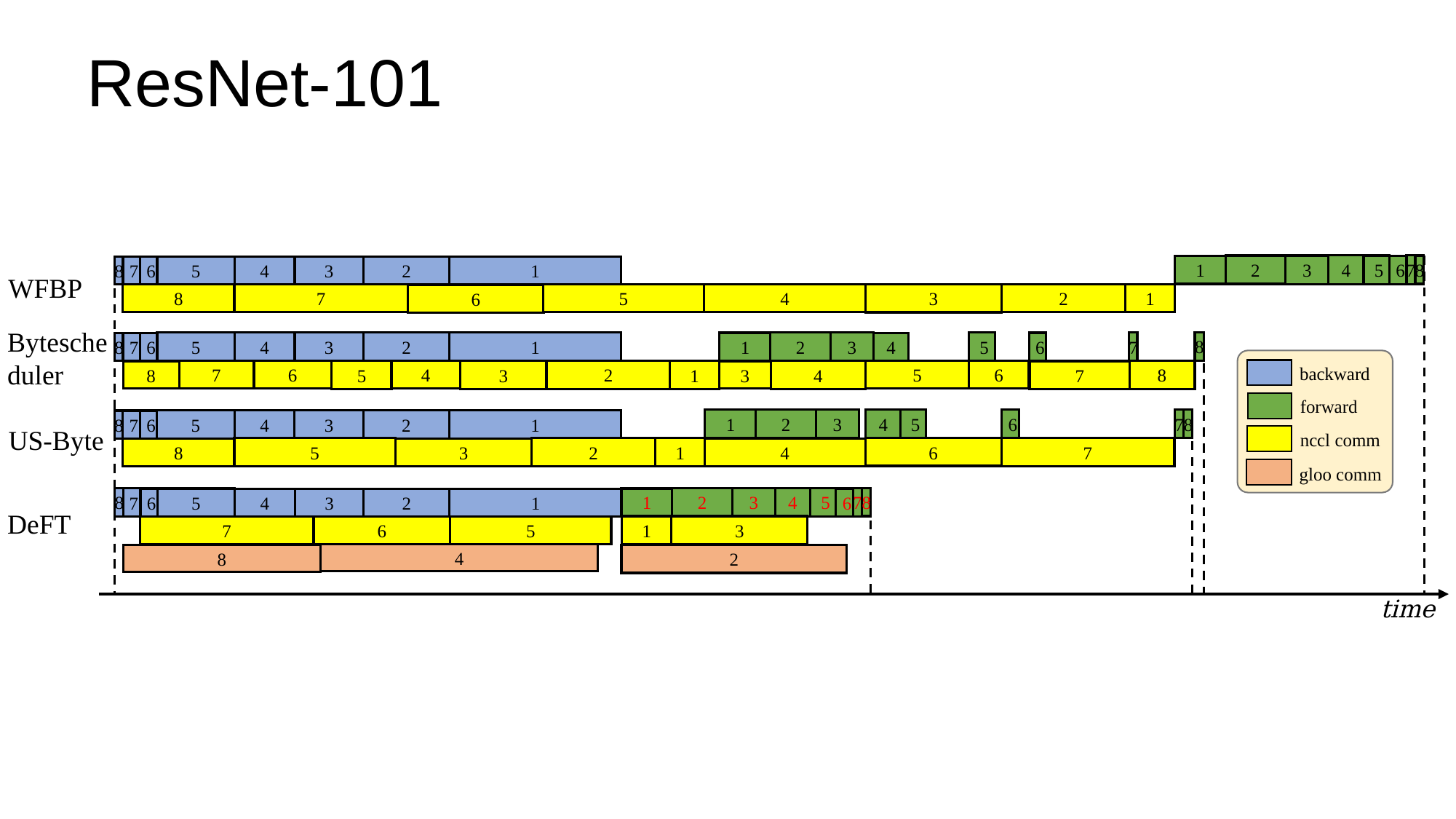

# ResNet-101
4
7
8
2
3
5
6
1
5
4
3
2
1
8
7
6
WFBP
2
8
5
4
1
7
3
6
Bytescheduler
8
7
3
5
2
5
4
3
2
1
6
1
8
7
6
4

backward

forward

nccl comm

gloo comm

7
8
5
3
2
4
6
6
5
1
4
8
3
7
4
7
8
2
3
5
6
1
5
4
3
2
1
8
7
6
US-Byte
5
7
6
2
1
4
3
8
8
7
6
5
4
3
2
1
4
7
8
2
3
5
6
1
DeFT
7
6
3
5
1
4
8
2
time